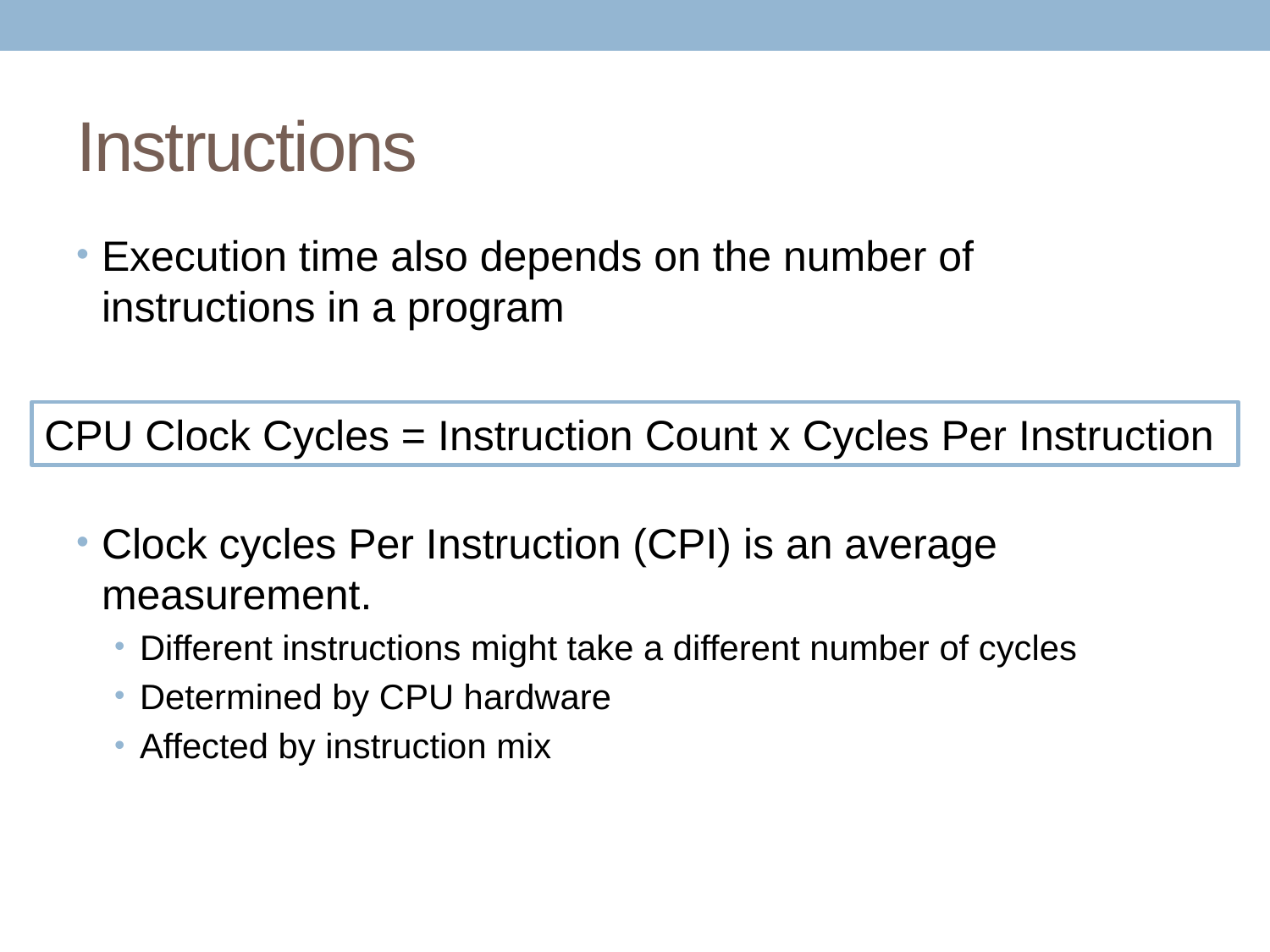

# Instructions
Execution time also depends on the number of instructions in a program

Clock cycles Per Instruction (CPI) is an average measurement.
Different instructions might take a different number of cycles
Determined by CPU hardware
Affected by instruction mix
CPU Clock Cycles = Instruction Count x Cycles Per Instruction